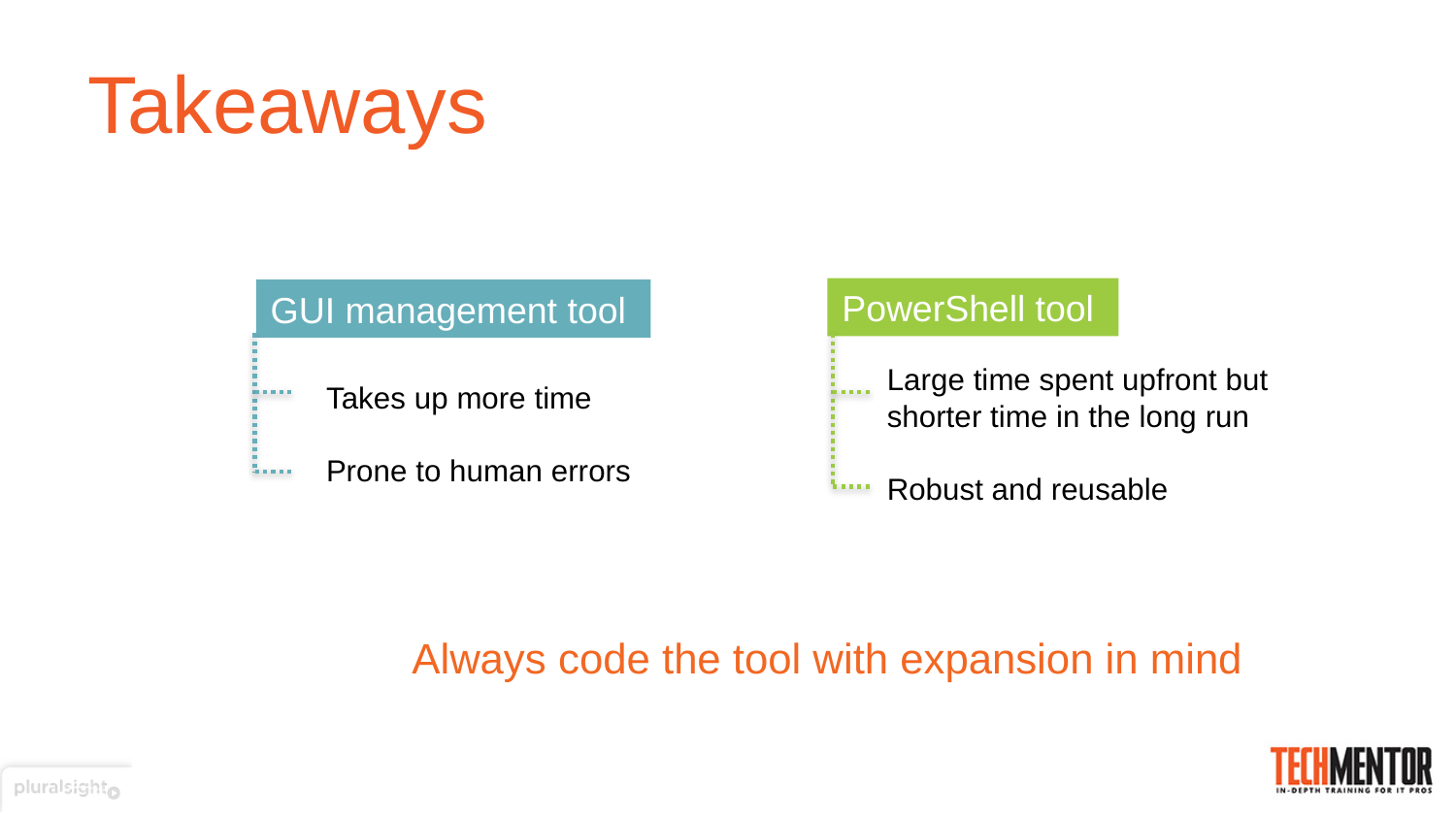

# Takeaways
PowerShell tool
GUI management tool
Large time spent upfront but shorter time in the long run

Robust and reusable
Takes up more time

Prone to human errors
Always code the tool with expansion in mind